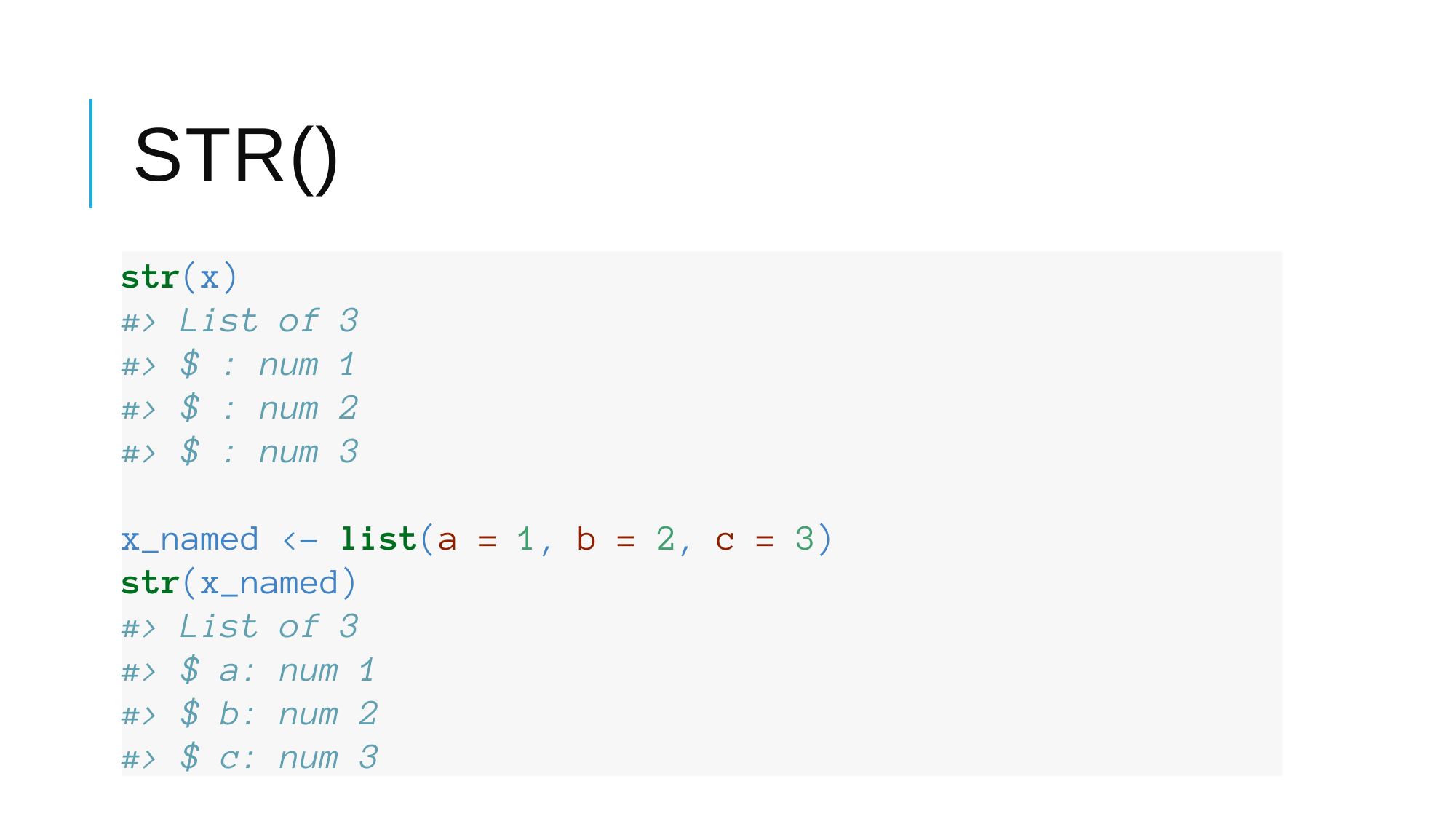

# Str()
str(x)
#> List of 3
#> $ : num 1
#> $ : num 2
#> $ : num 3

x_named <- list(a = 1, b = 2, c = 3)
str(x_named)
#> List of 3
#> $ a: num 1
#> $ b: num 2
#> $ c: num 3